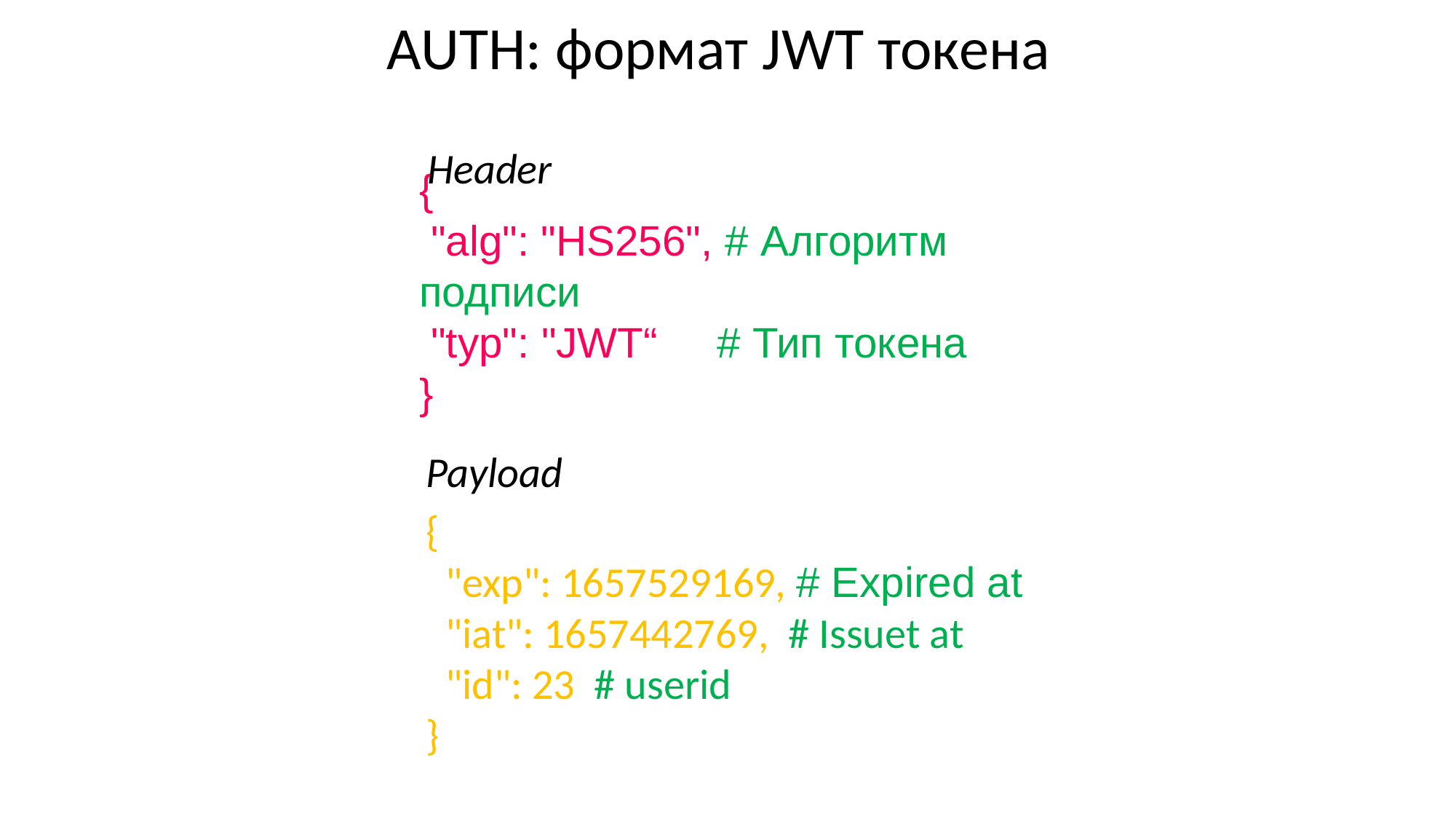

# AUTH: формат JWT токена
Header
{
 "alg": "HS256", # Алгоритм подписи
 "typ": "JWT“     # Тип токена
}
Payload
{
  "exp": 1657529169, # Expired at
  "iat": 1657442769,  # Issuet at
  "id": 23  # userid
}